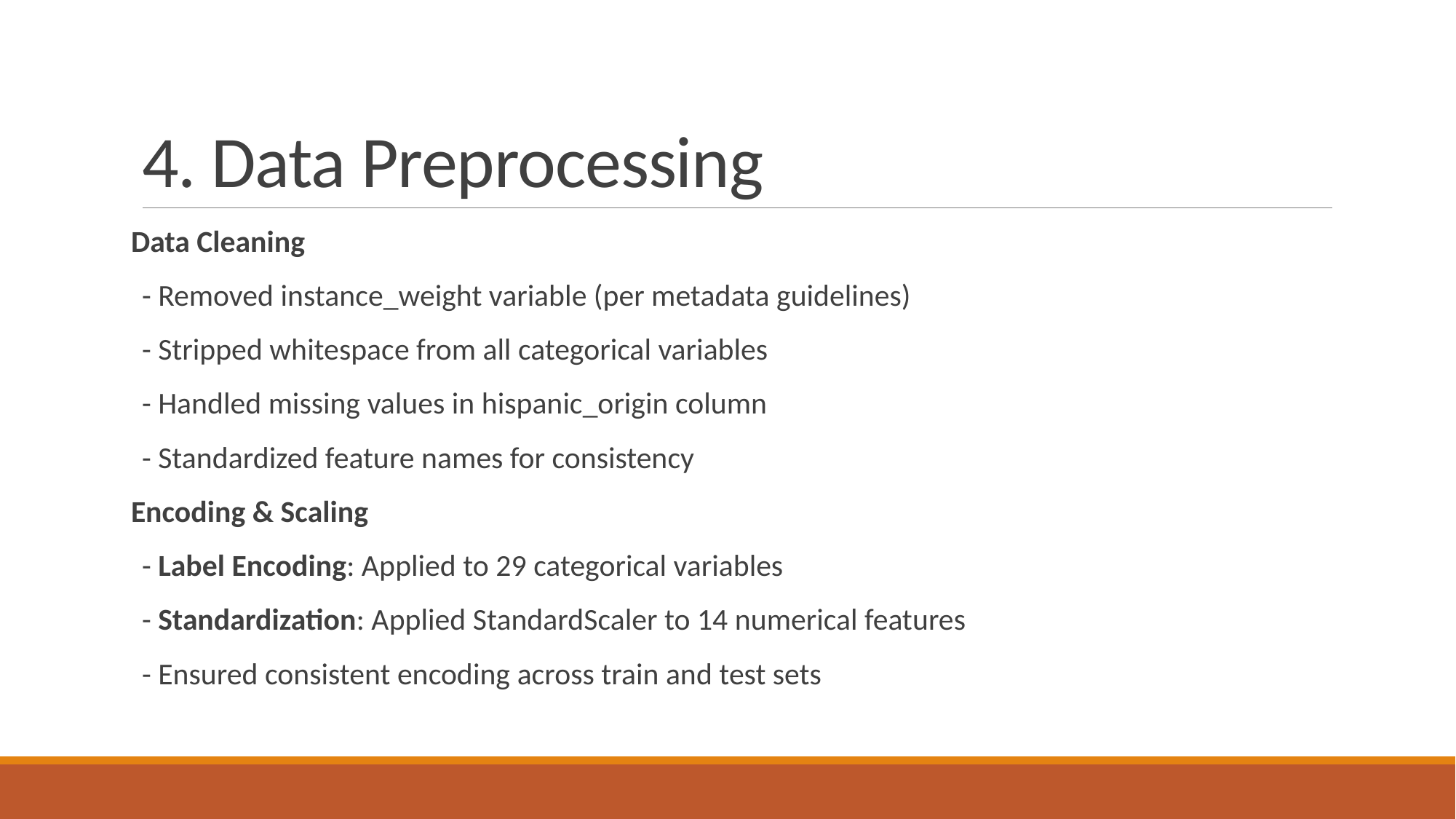

# 4. Data Preprocessing
Data Cleaning
- Removed instance_weight variable (per metadata guidelines)
- Stripped whitespace from all categorical variables
- Handled missing values in hispanic_origin column
- Standardized feature names for consistency
Encoding & Scaling
- Label Encoding: Applied to 29 categorical variables
- Standardization: Applied StandardScaler to 14 numerical features
- Ensured consistent encoding across train and test sets